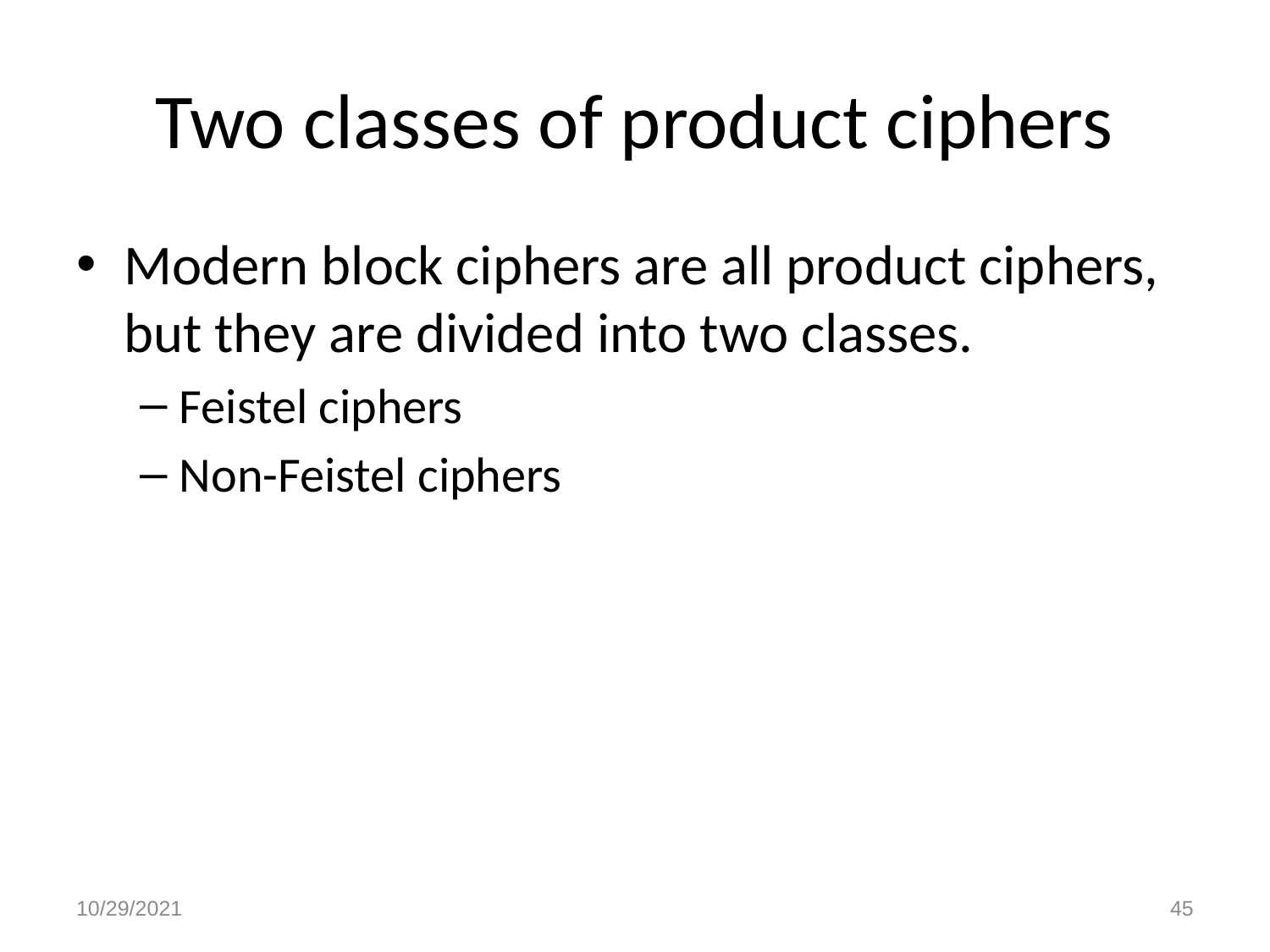

# Two classes of product ciphers
Modern block ciphers are all product ciphers, but they are divided into two classes.
Feistel ciphers
Non-Feistel ciphers
10/29/2021
45